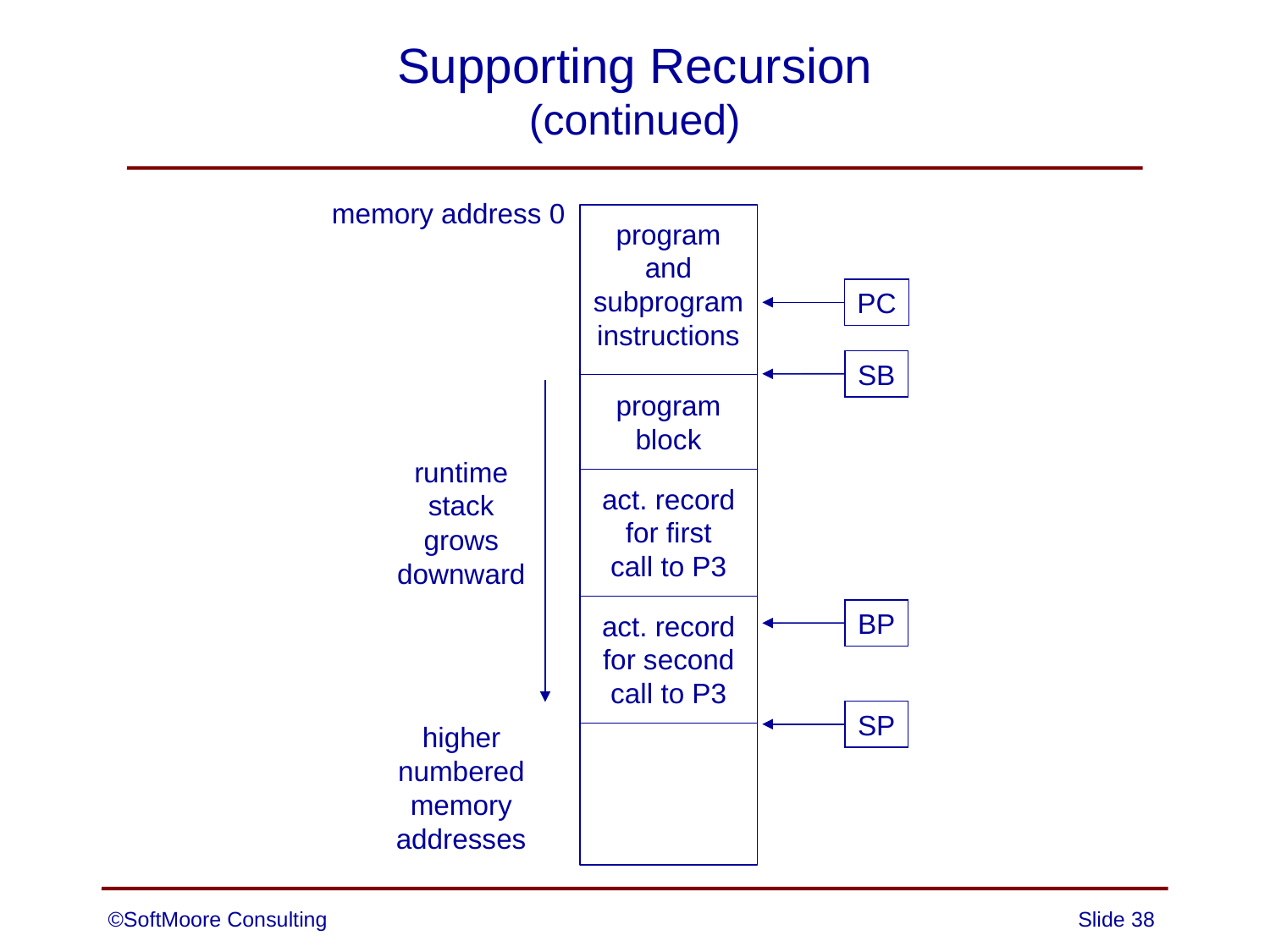

# Supporting Recursion (continued)
memory address 0

program
and
subprogram
instructions
PC

SB

program
block
runtime
stack
grows
downward
act. record
for first
call to P3
BP

act. record
for second
call to P3
SP

higher
numbered
memory
addresses
©SoftMoore Consulting
Slide 38